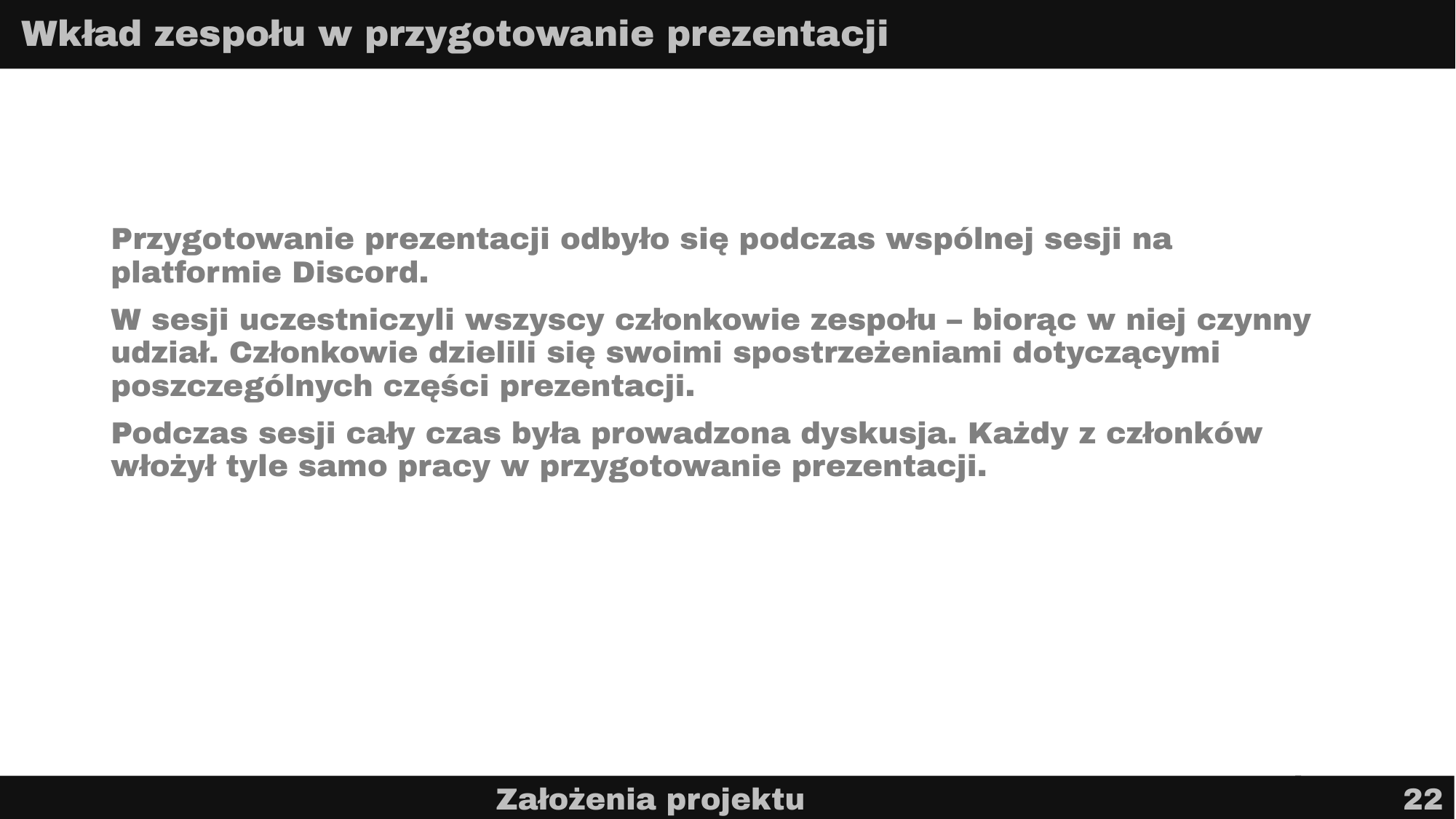

# Wkład zespołu w przygotowanie prezentacji
Przygotowanie prezentacji odbyło się podczas wspólnej sesji na platformie Discord.
W sesji uczestniczyli wszyscy członkowie zespołu – biorąc w niej czynny udział. Członkowie dzielili się swoimi spostrzeżeniami dotyczącymi poszczególnych części prezentacji.
Podczas sesji cały czas była prowadzona dyskusja. Każdy z członków włożył tyle samo pracy w przygotowanie prezentacji.
22
Założenia projektu